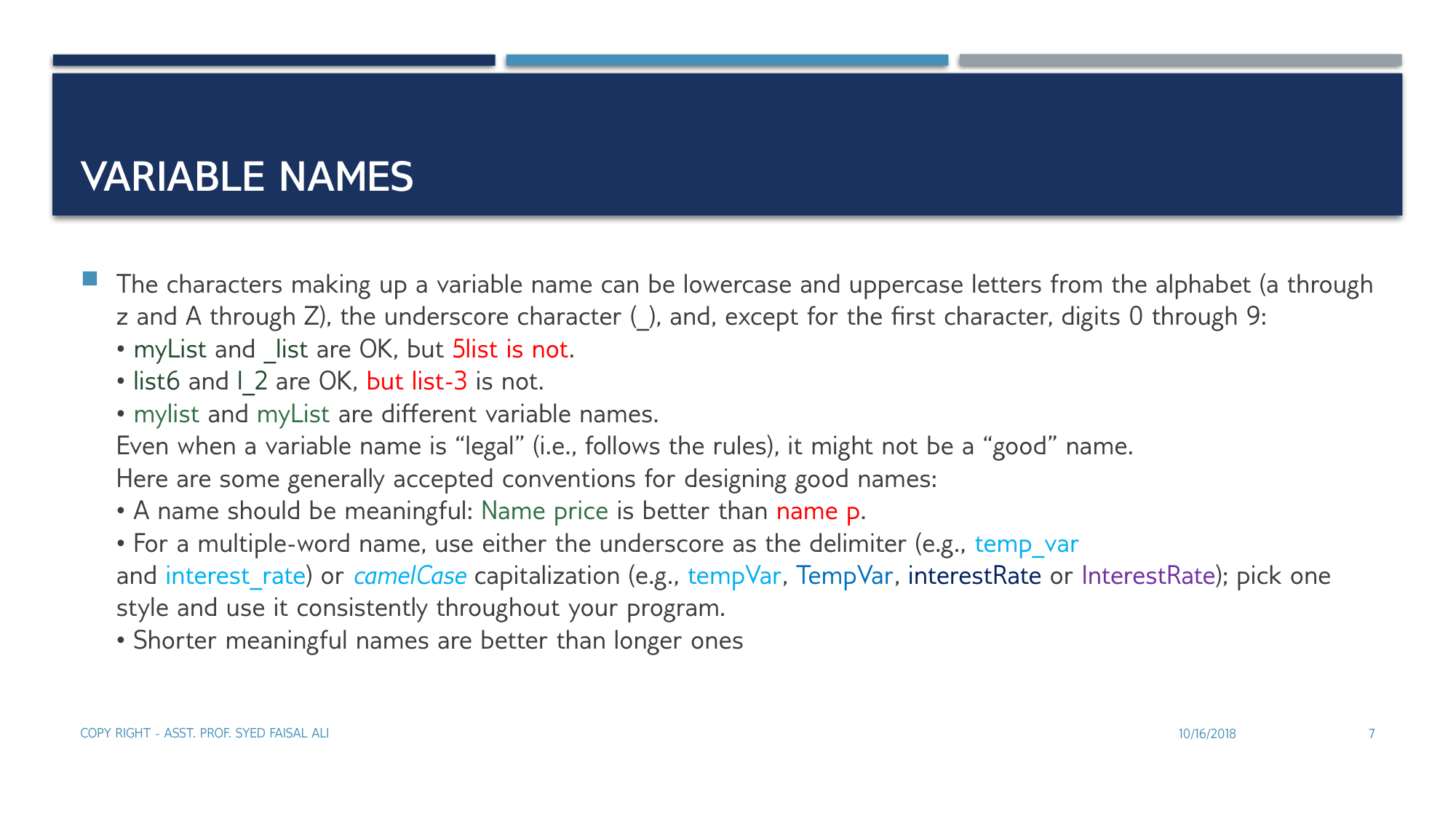

# Variable Names
The characters making up a variable name can be lowercase and uppercase letters from the alphabet (a through z and A through Z), the underscore character (_), and, except for the first character, digits 0 through 9:
• myList and _list are OK, but 5list is not.
• list6 and l_2 are OK, but list-3 is not.
• mylist and myList are different variable names.
Even when a variable name is “legal” (i.e., follows the rules), it might not be a “good” name.
Here are some generally accepted conventions for designing good names:
• A name should be meaningful: Name price is better than name p.
• For a multiple-word name, use either the underscore as the delimiter (e.g., temp_var
and interest_rate) or camelCase capitalization (e.g., tempVar, TempVar, interestRate or InterestRate); pick one style and use it consistently throughout your program.
• Shorter meaningful names are better than longer ones
Copy Right - Asst. Prof. Syed Faisal Ali
10/16/2018
7